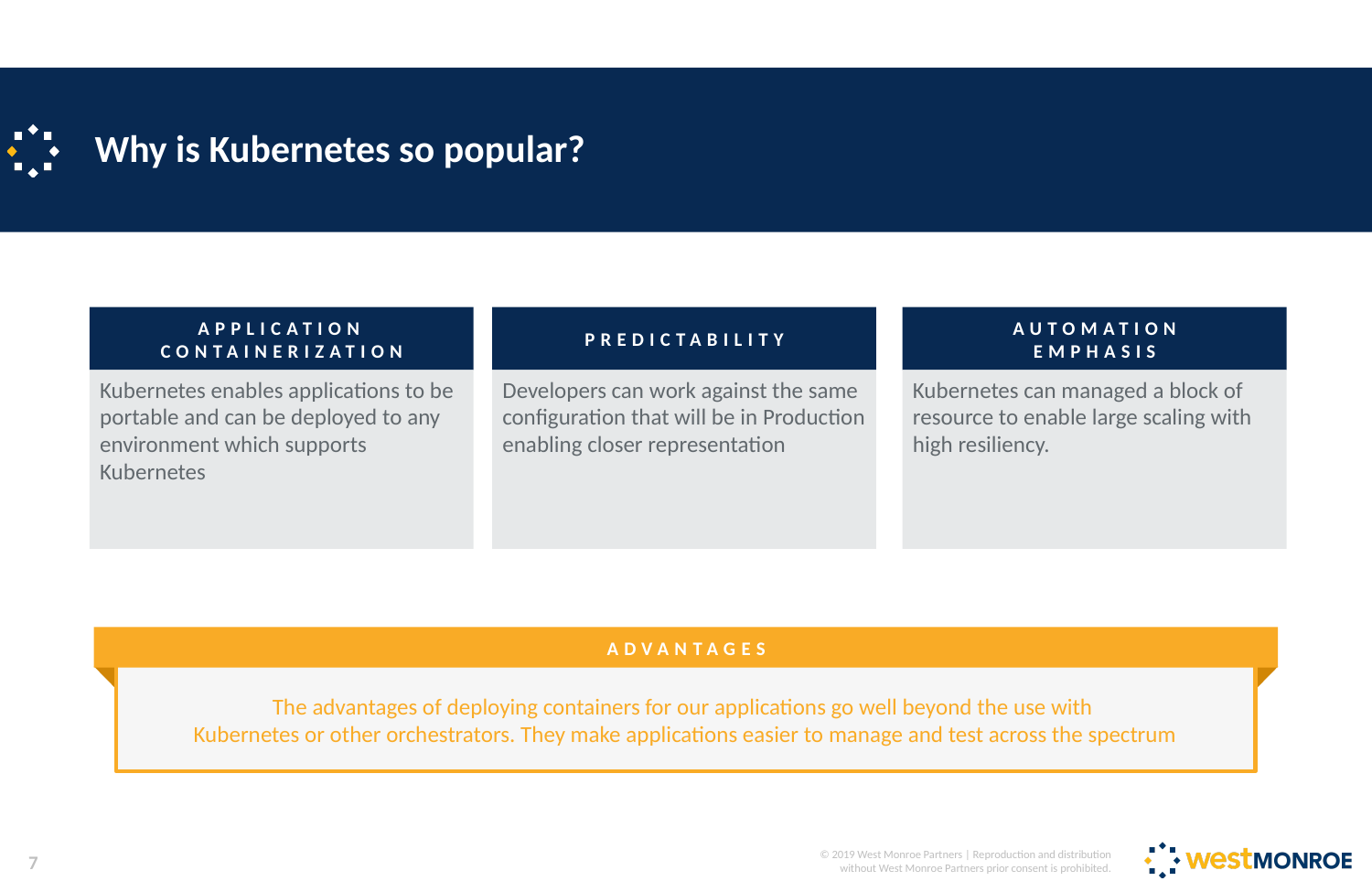

# Why is Kubernetes so popular?
APPLICATION CONTAINERIZATION
PREDICTABILITY
AUTOMATION
EMPHASIS
Kubernetes enables applications to be portable and can be deployed to any environment which supports Kubernetes
Developers can work against the same configuration that will be in Production enabling closer representation

Kubernetes can managed a block of resource to enable large scaling with high resiliency.

ADVANTAGES
The advantages of deploying containers for our applications go well beyond the use with
Kubernetes or other orchestrators. They make applications easier to manage and test across the spectrum

7